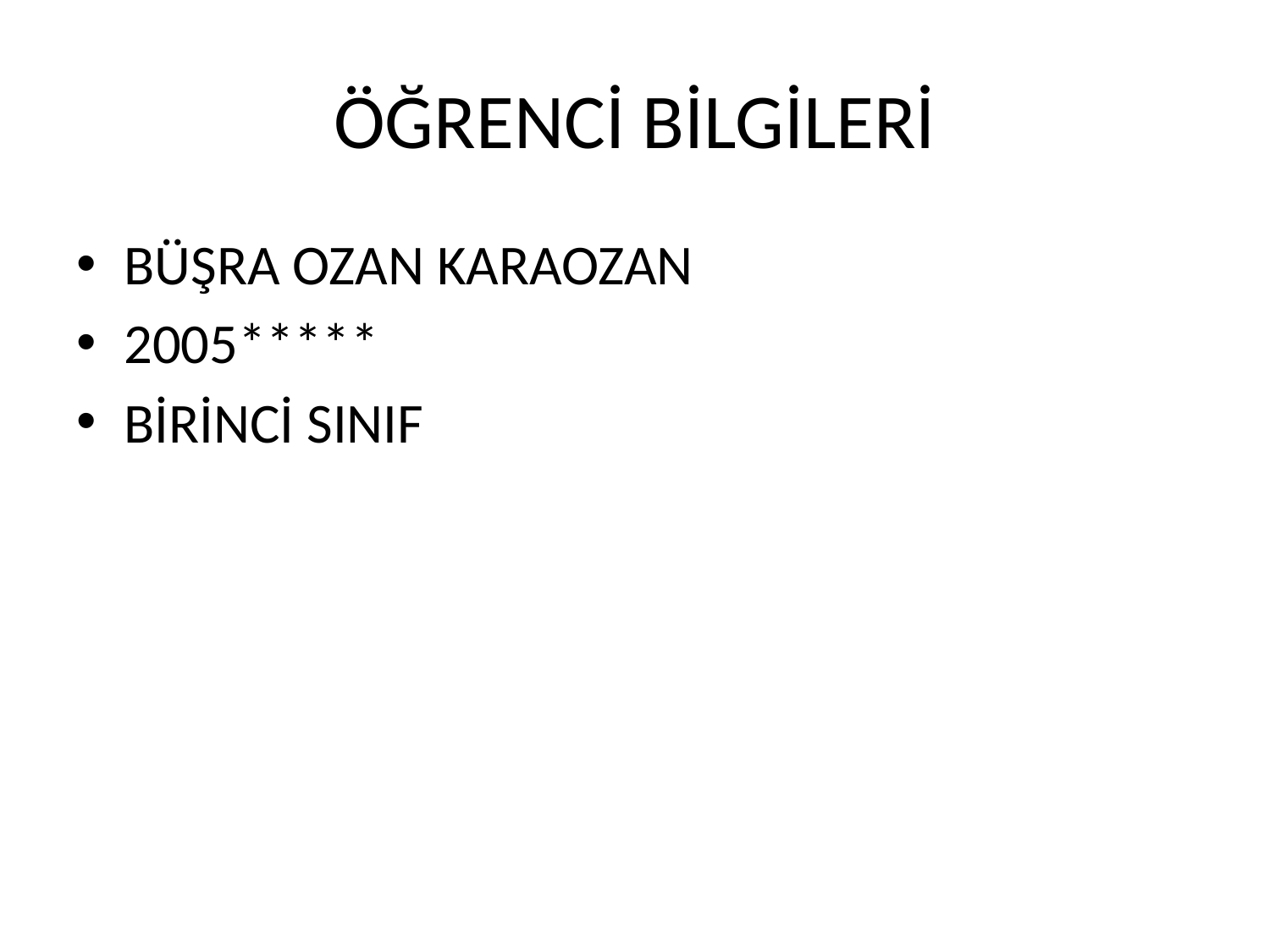

# ÖĞRENCİ BİLGİLERİ
BÜŞRA OZAN KARAOZAN
2005*****
BİRİNCİ SINIF